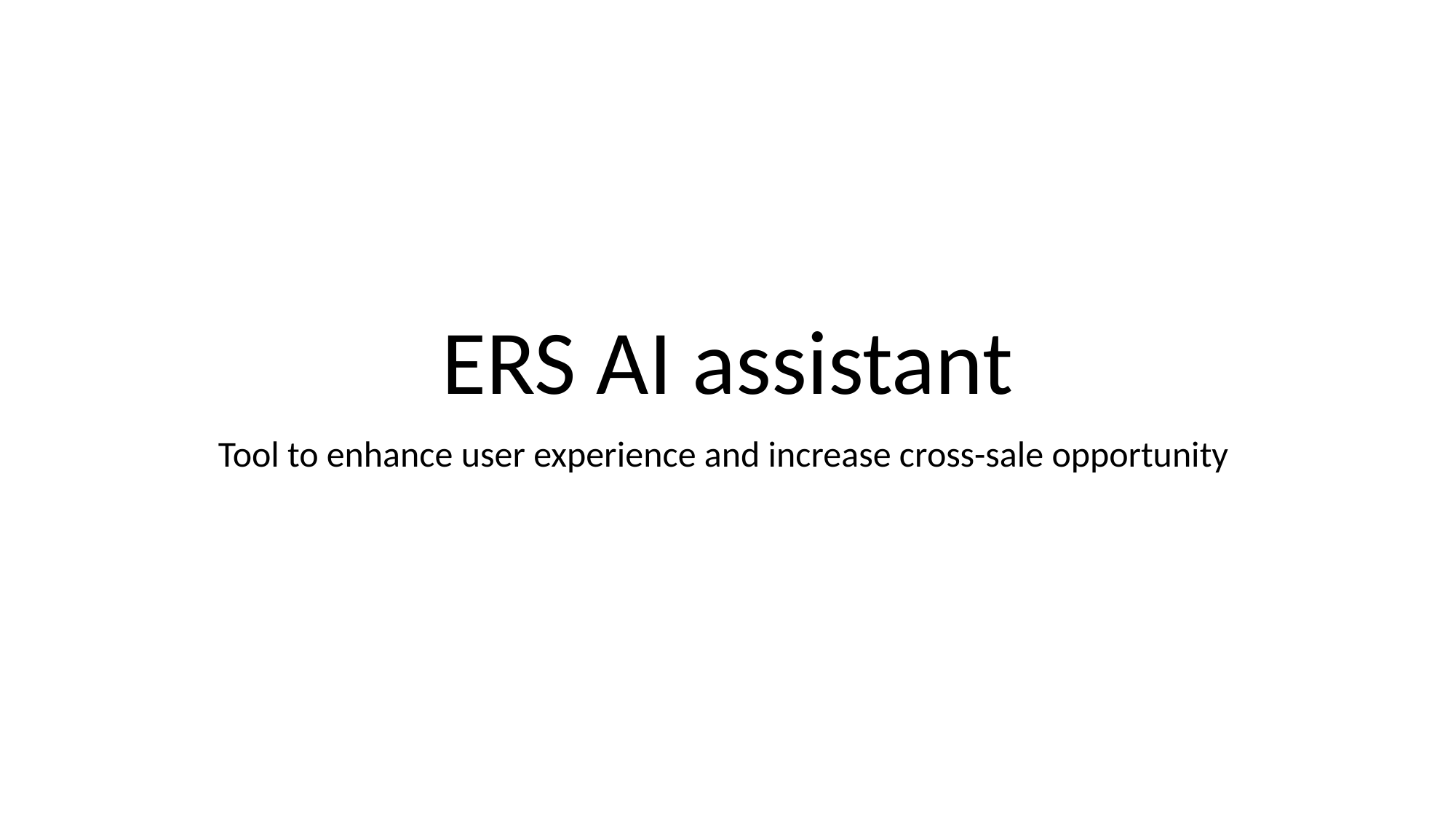

# ERS AI assistant
Tool to enhance user experience and increase cross-sale opportunity